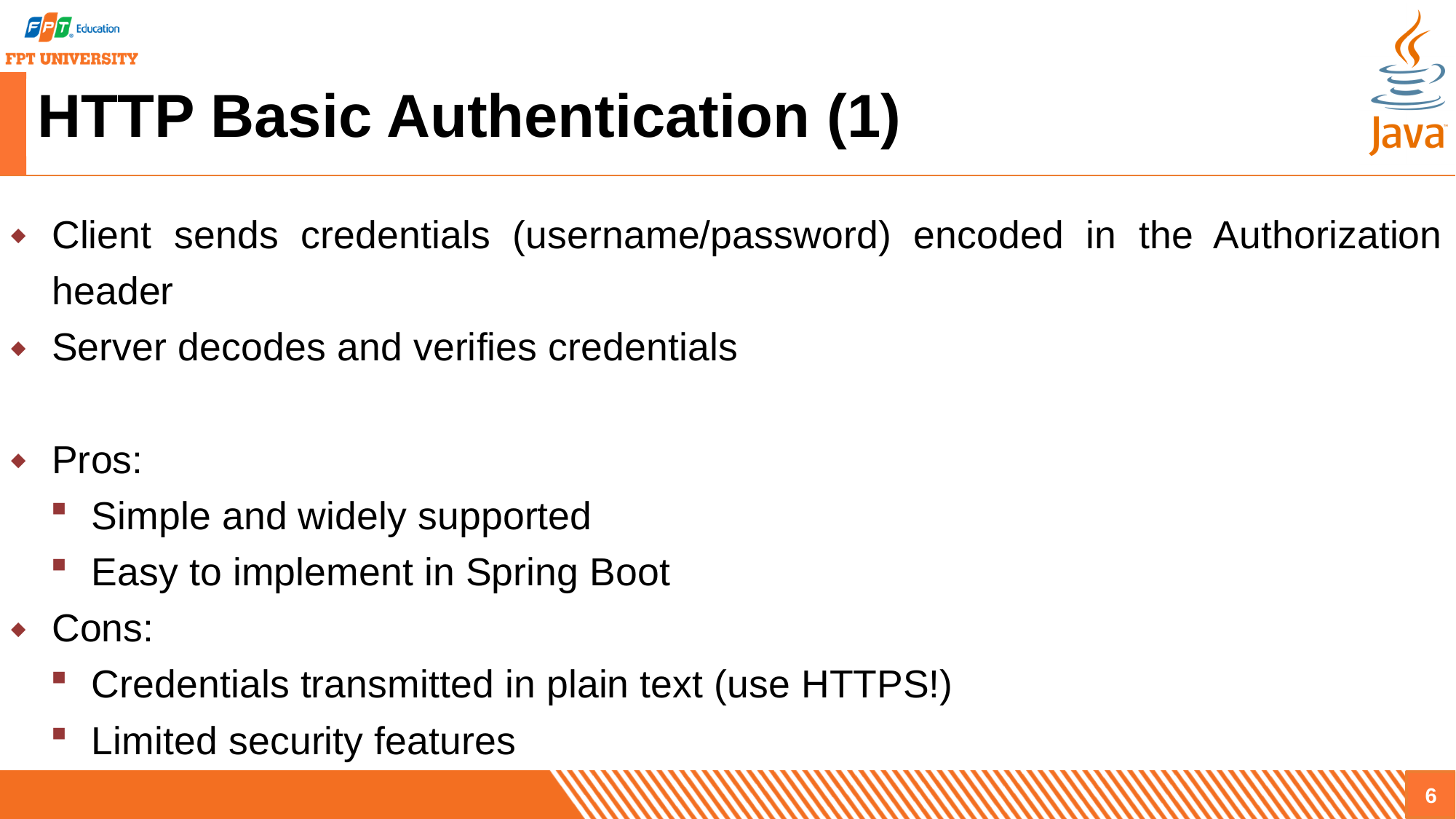

# HTTP Basic Authentication (1)
Client sends credentials (username/password) encoded in the Authorization header
Server decodes and verifies credentials

Pros:
Simple and widely supported
Easy to implement in Spring Boot
Cons:
Credentials transmitted in plain text (use HTTPS!)
Limited security features
6